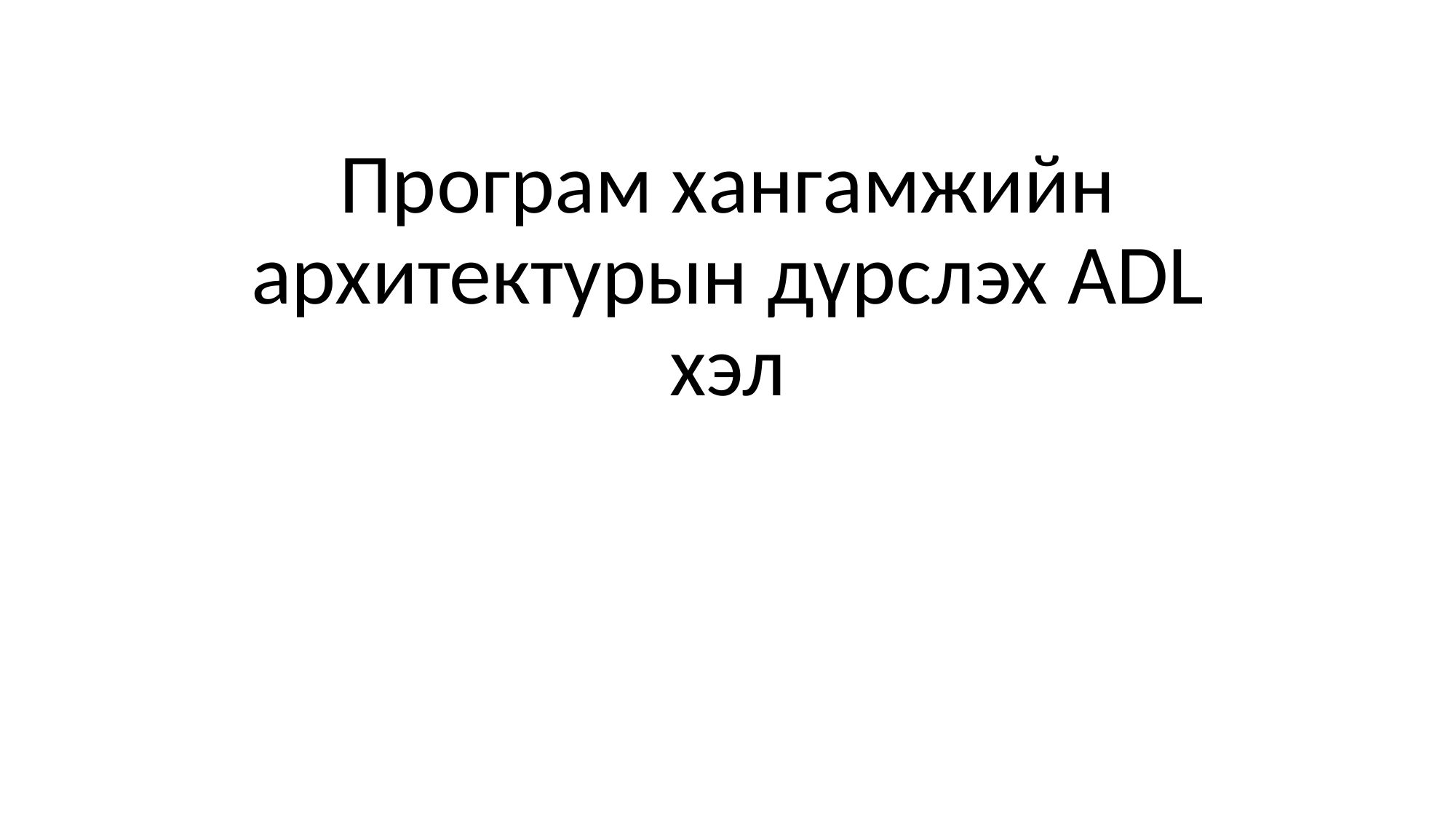

# Програм хангамжийн архитектурын дүрслэх ADL хэл